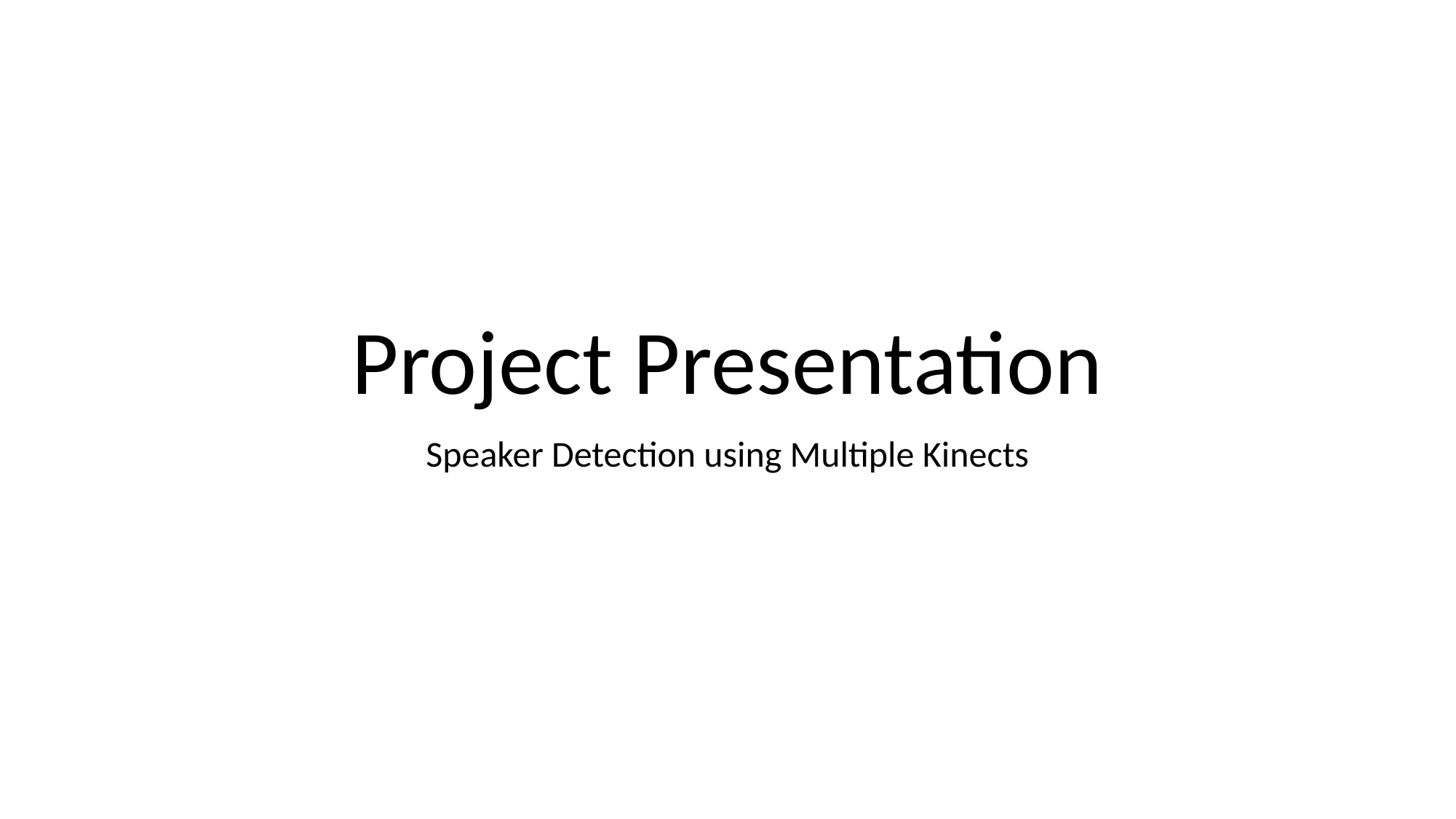

# Project Presentation
Speaker Detection using Multiple Kinects